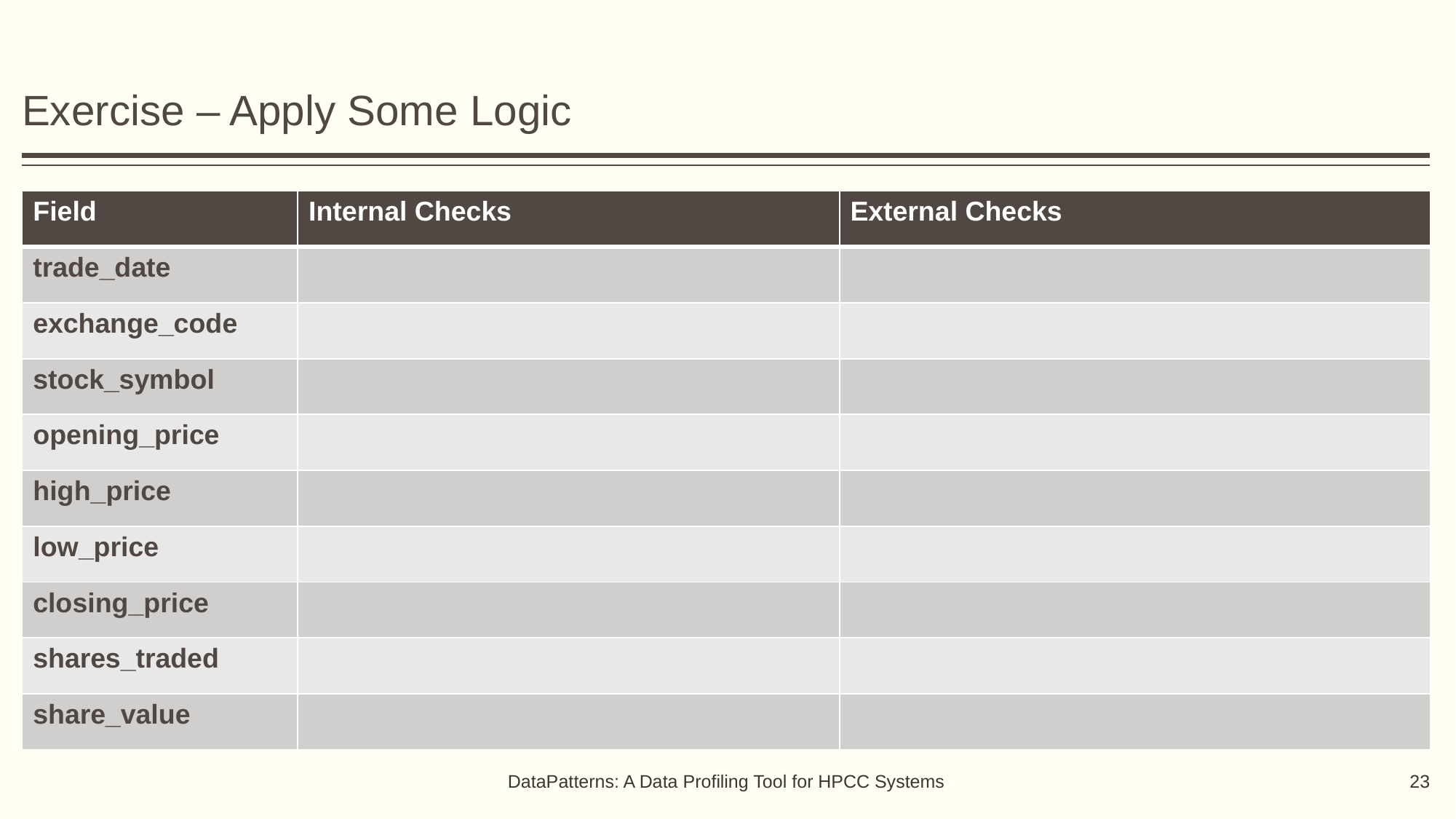

# Exercise – Apply Some Logic
| Field | Internal Checks | External Checks |
| --- | --- | --- |
| trade\_date |  |  |
| exchange\_code |  |  |
| stock\_symbol |  |  |
| opening\_price |  |  |
| high\_price |  |  |
| low\_price |  |  |
| closing\_price |  |  |
| shares\_traded |  |  |
| share\_value |  |  |
DataPatterns: A Data Profiling Tool for HPCC Systems
23